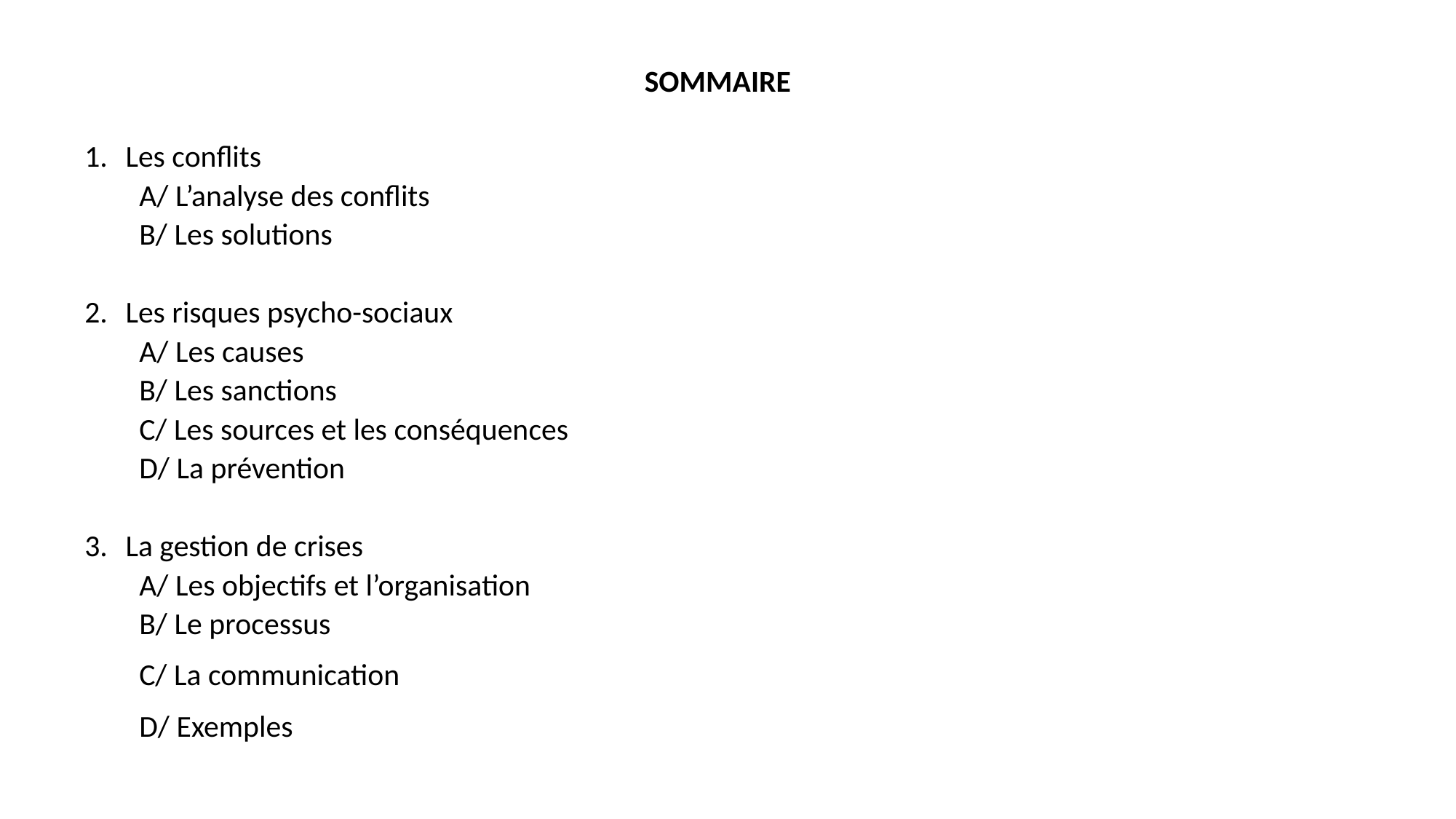

SOMMAIRE

Les conflits
A/ L’analyse des conflits
B/ Les solutions

Les risques psycho-sociaux
A/ Les causes
B/ Les sanctions
C/ Les sources et les conséquences
D/ La prévention

La gestion de crises
A/ Les objectifs et l’organisation
B/ Le processus
C/ La communication
D/ Exemples

#